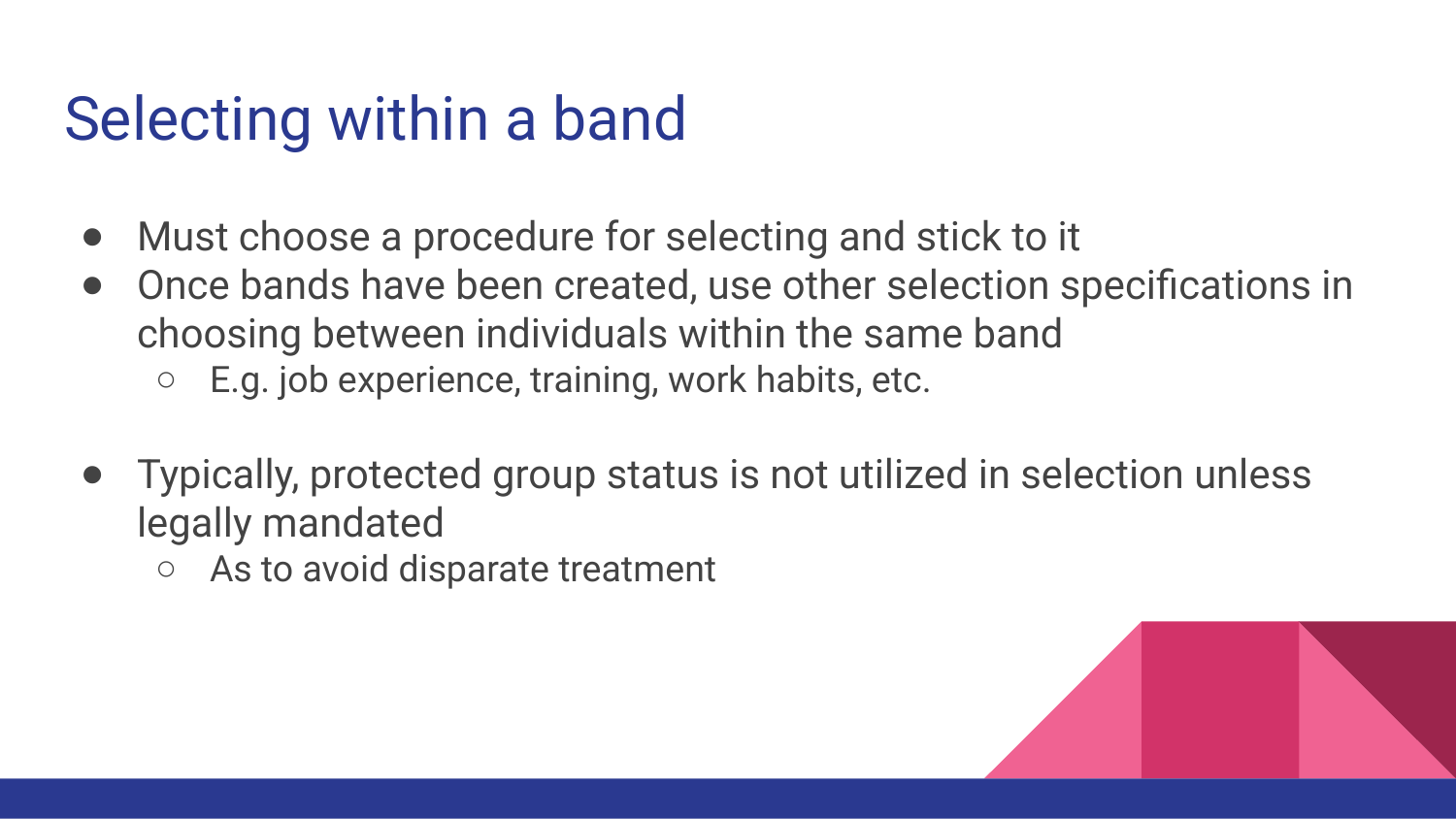

# Selecting within a band
Must choose a procedure for selecting and stick to it
Once bands have been created, use other selection specifications in choosing between individuals within the same band
E.g. job experience, training, work habits, etc.

Typically, protected group status is not utilized in selection unless legally mandated
As to avoid disparate treatment